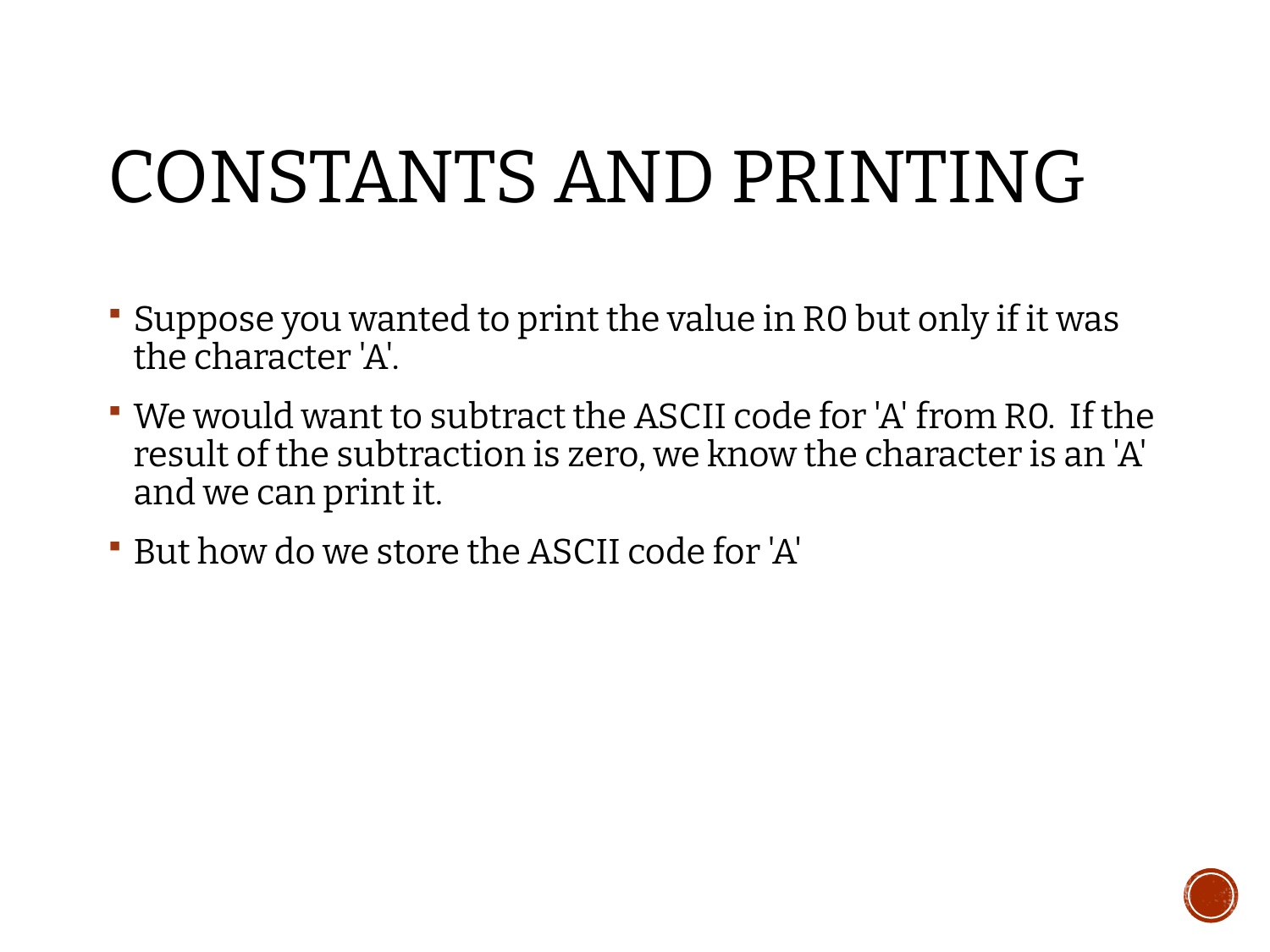

# Constants and Printing
Suppose you wanted to print the value in R0 but only if it was the character 'A'.
We would want to subtract the ASCII code for 'A' from R0.  If the result of the subtraction is zero, we know the character is an 'A' and we can print it.
But how do we store the ASCII code for 'A'